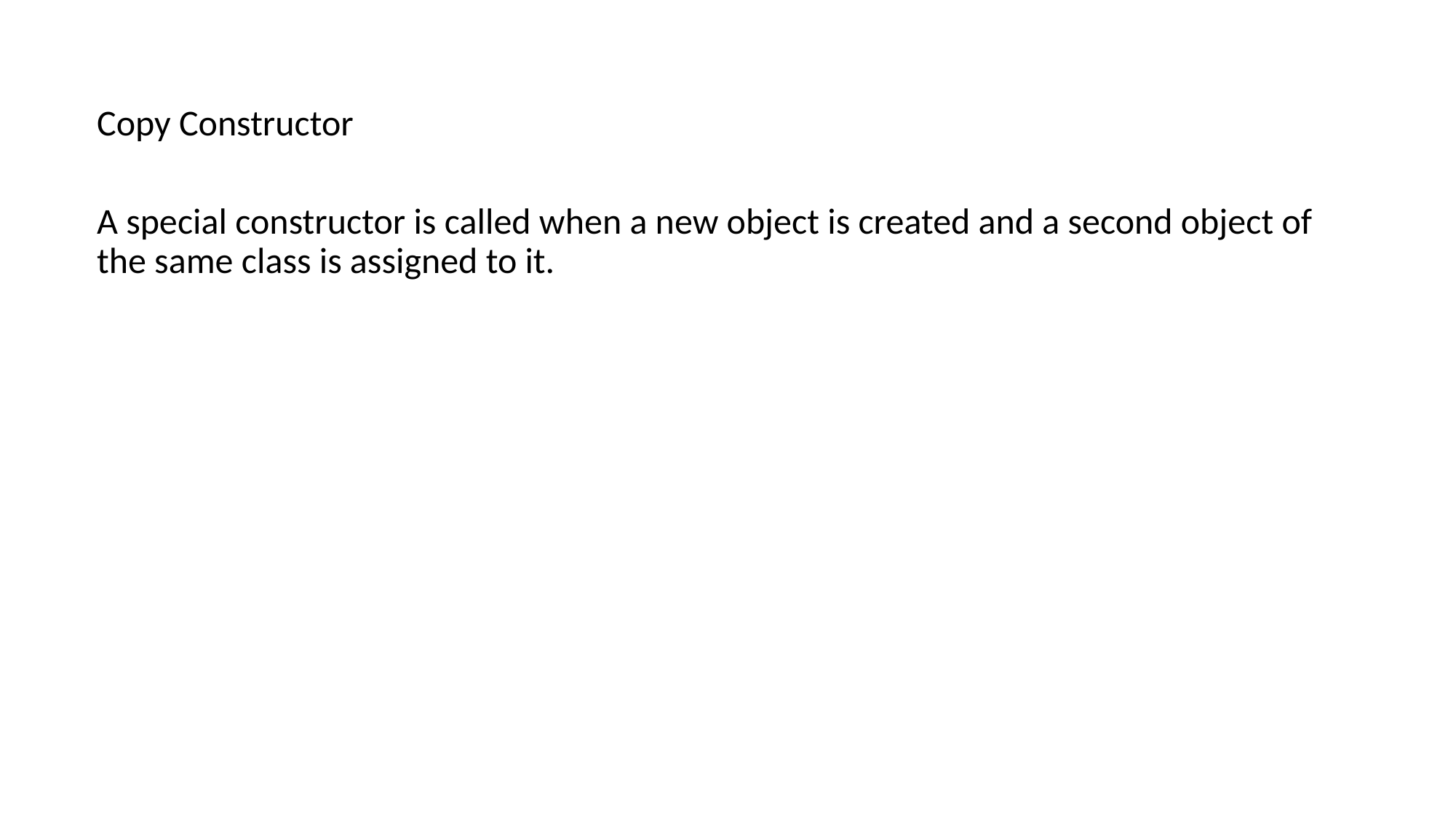

Copy Constructor
A special constructor is called when a new object is created and a second object of the same class is assigned to it.